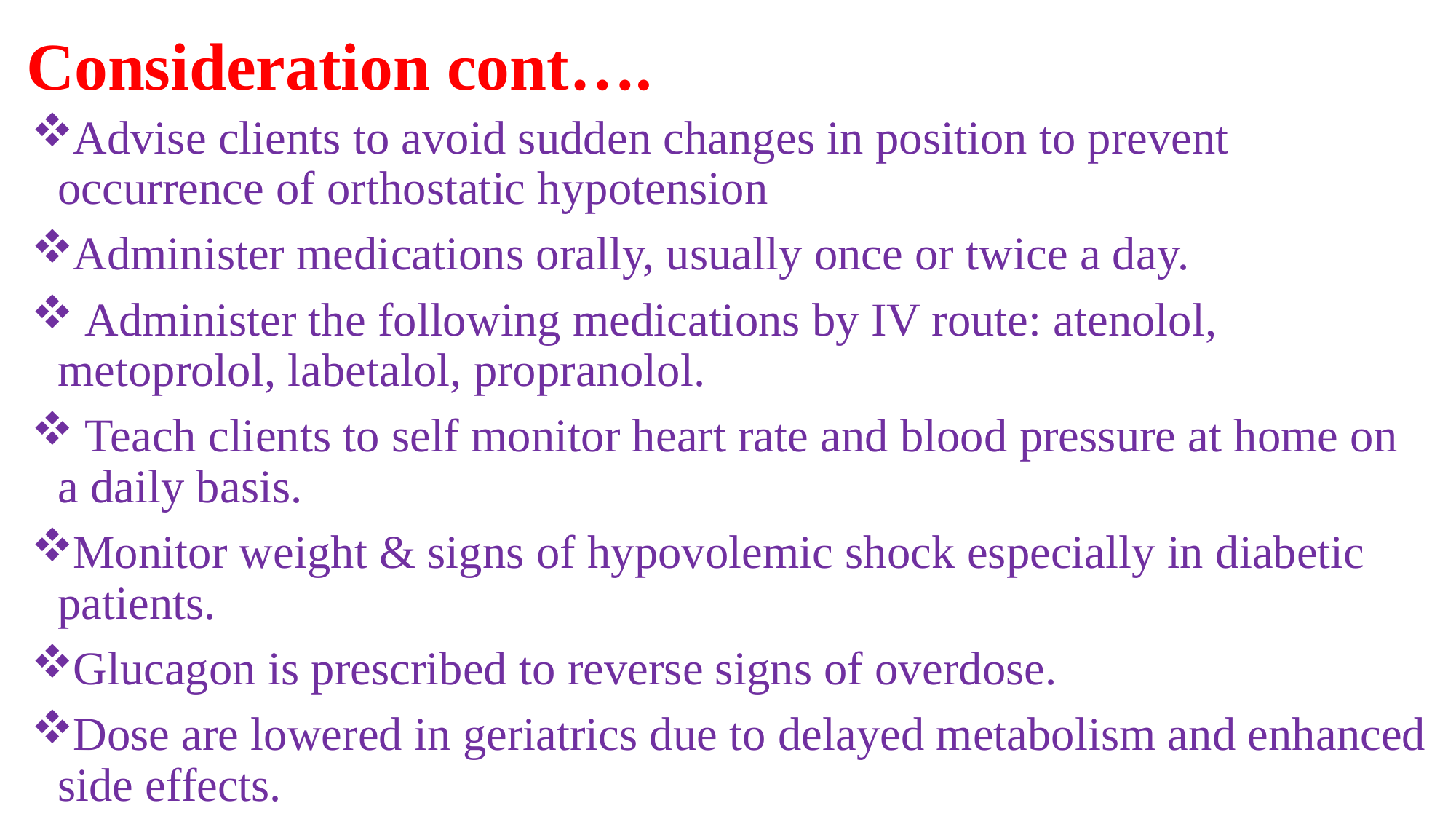

# Consideration cont….
Advise clients to avoid sudden changes in position to prevent occurrence of orthostatic hypotension
Administer medications orally, usually once or twice a day.
 Administer the following medications by IV route: atenolol, metoprolol, labetalol, propranolol.
 Teach clients to self monitor heart rate and blood pressure at home on a daily basis.
Monitor weight & signs of hypovolemic shock especially in diabetic patients.
Glucagon is prescribed to reverse signs of overdose.
Dose are lowered in geriatrics due to delayed metabolism and enhanced side effects.